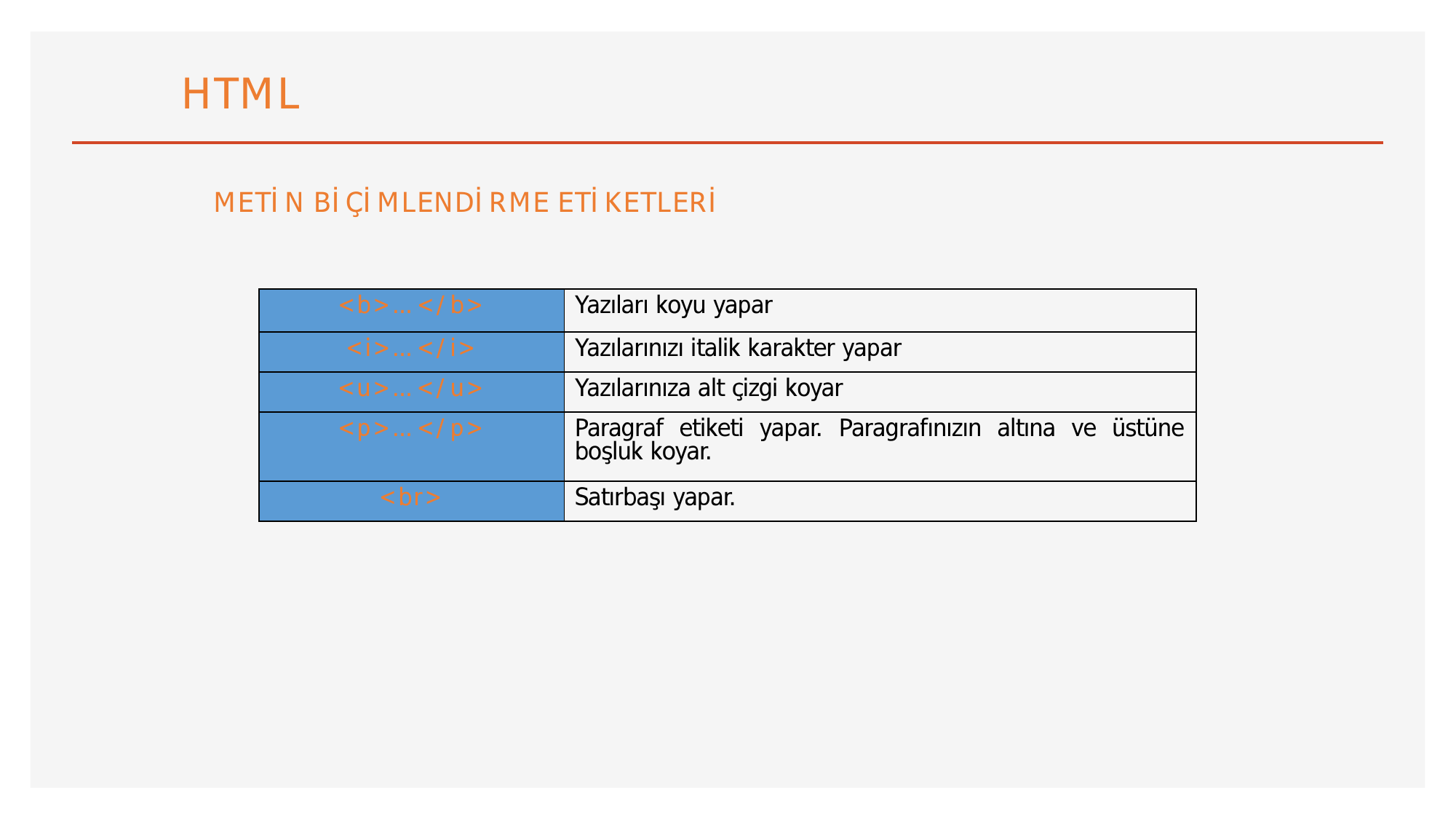

HTML
METİN BİÇİMLENDİRME ETİKETLERİ
| <b>…</b> | Yazıları koyu yapar |
| --- | --- |
| <i>…</i> | Yazılarınızı italik karakter yapar |
| <u>…</u> | Yazılarınıza alt çizgi koyar |
| <p>…</p> | Paragraf etiketi yapar. Paragrafınızın altına ve üstüne boşluk koyar. |
| <br> | Satırbaşı yapar. |